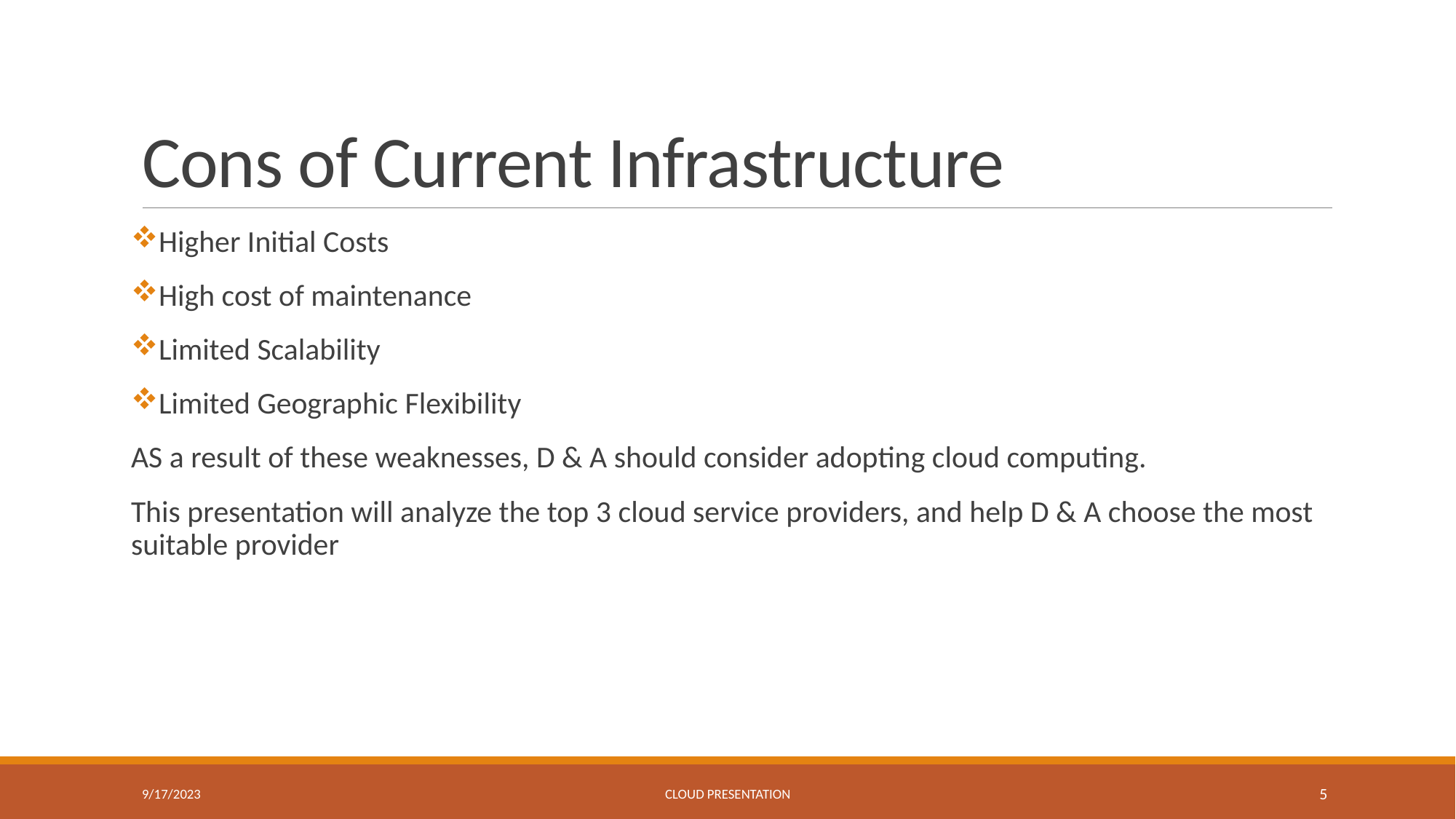

# Cons of Current Infrastructure
Higher Initial Costs
High cost of maintenance
Limited Scalability
Limited Geographic Flexibility
AS a result of these weaknesses, D & A should consider adopting cloud computing.
This presentation will analyze the top 3 cloud service providers, and help D & A choose the most suitable provider
9/17/2023
Cloud Presentation
5